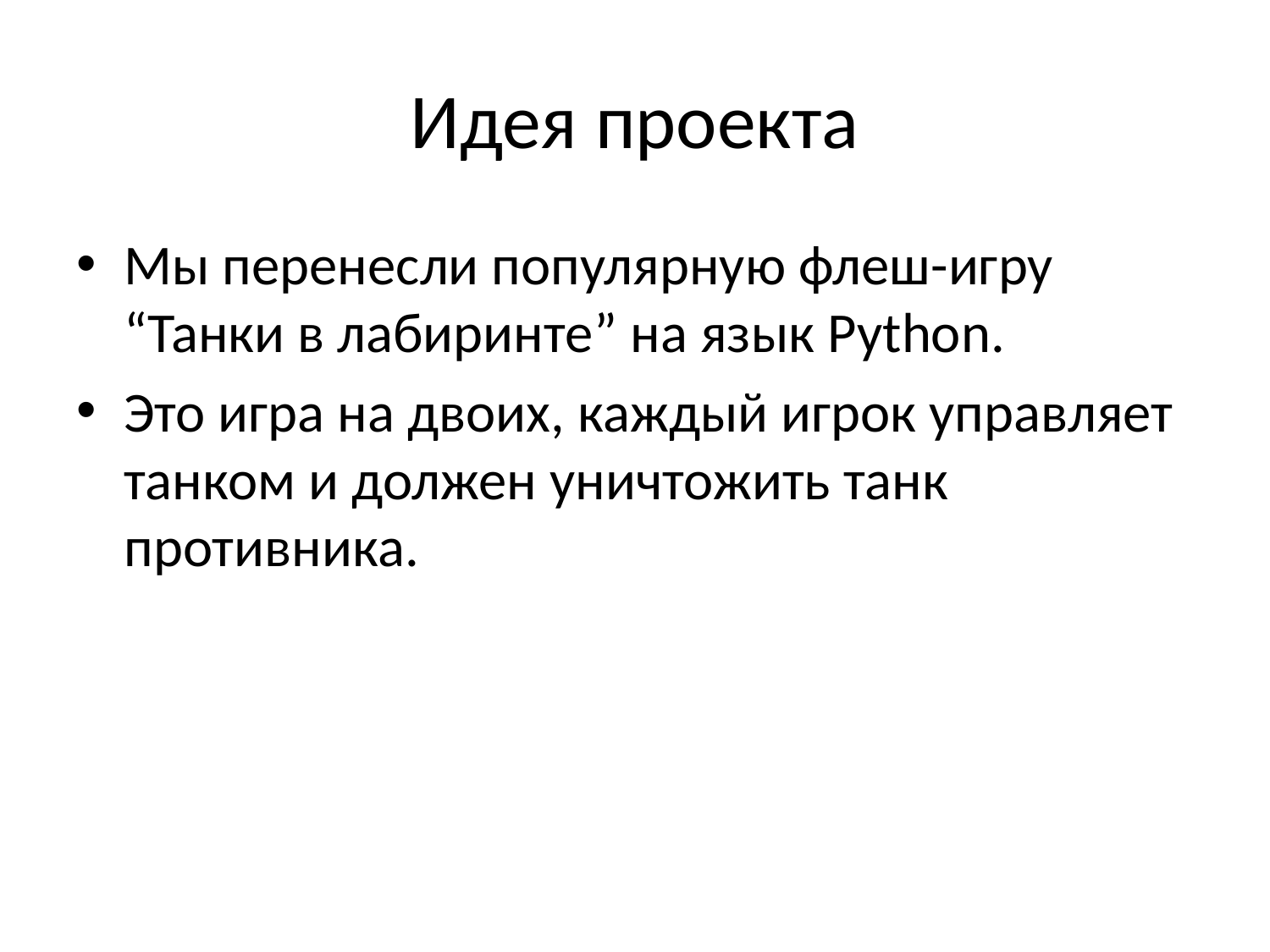

# Идея проекта
Мы перенесли популярную флеш-игру “Танки в лабиринте” на язык Python.
Это игра на двоих, каждый игрок управляет танком и должен уничтожить танк противника.